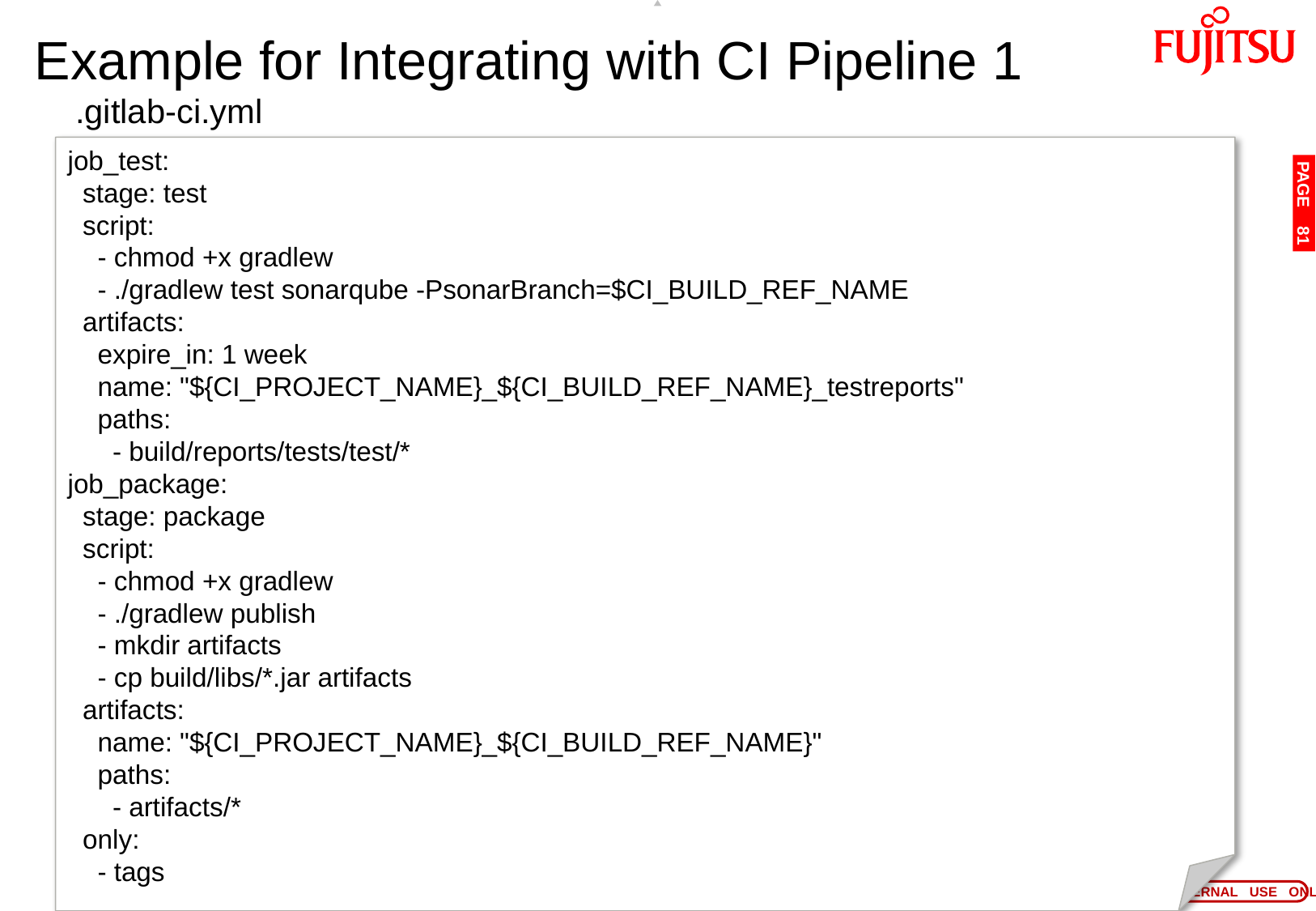

# Example for Integrating with CI Pipeline 1
.gitlab-ci.yml
job_test:
  stage: test
  script:
    - chmod +x gradlew
    - ./gradlew test sonarqube -PsonarBranch=$CI_BUILD_REF_NAME
  artifacts:
    expire_in: 1 week
    name: "${CI_PROJECT_NAME}_${CI_BUILD_REF_NAME}_testreports"
    paths:
      - build/reports/tests/test/*
job_package:
  stage: package
  script:
    - chmod +x gradlew
    - ./gradlew publish
    - mkdir artifacts
    - cp build/libs/*.jar artifacts
  artifacts:
    name: "${CI_PROJECT_NAME}_${CI_BUILD_REF_NAME}"
    paths:
      - artifacts/*
  only:
    - tags
PAGE    81